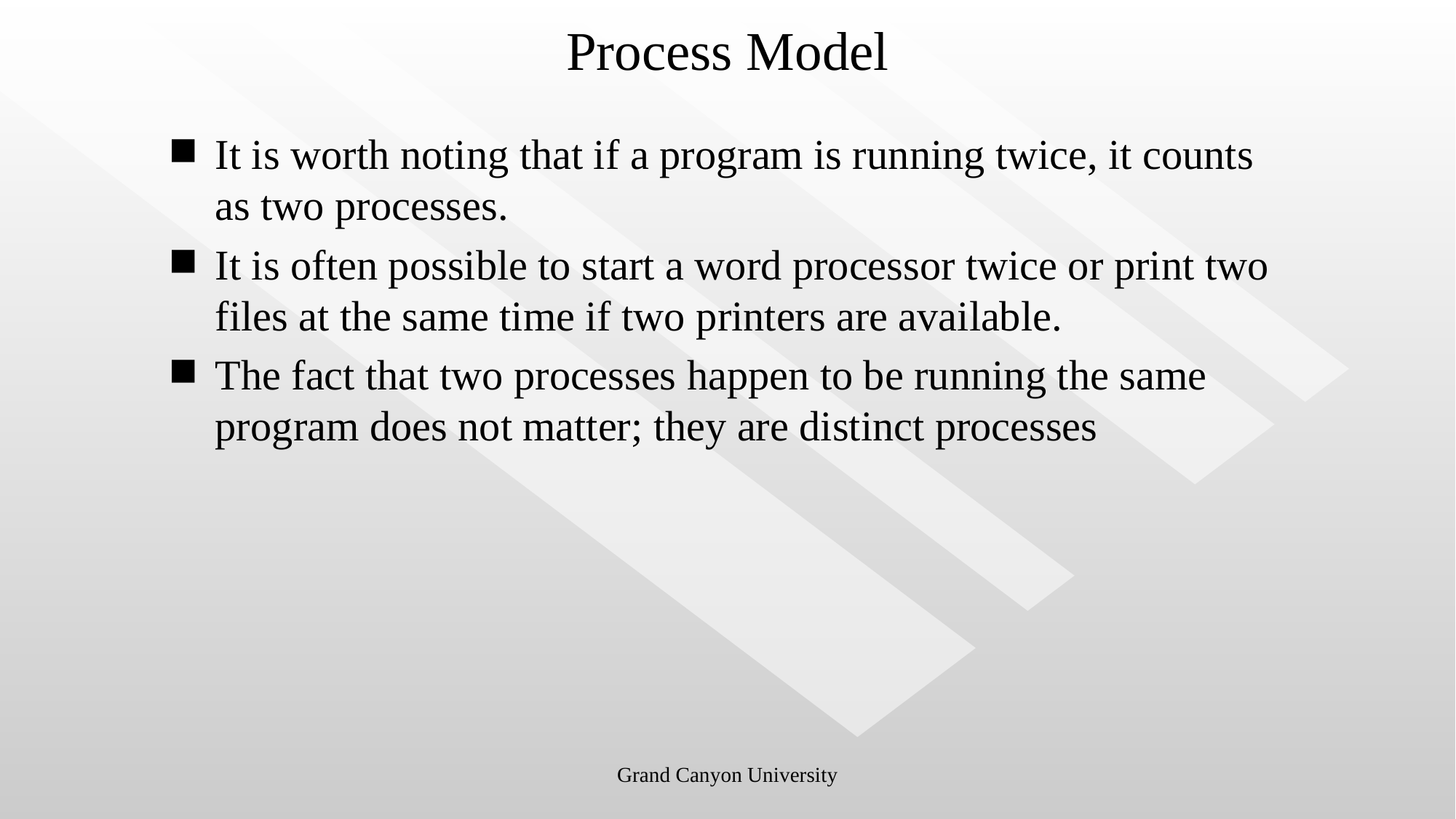

# Process Model
It is worth noting that if a program is running twice, it counts as two processes.
It is often possible to start a word processor twice or print two files at the same time if two printers are available.
The fact that two processes happen to be running the same program does not matter; they are distinct processes
Grand Canyon University